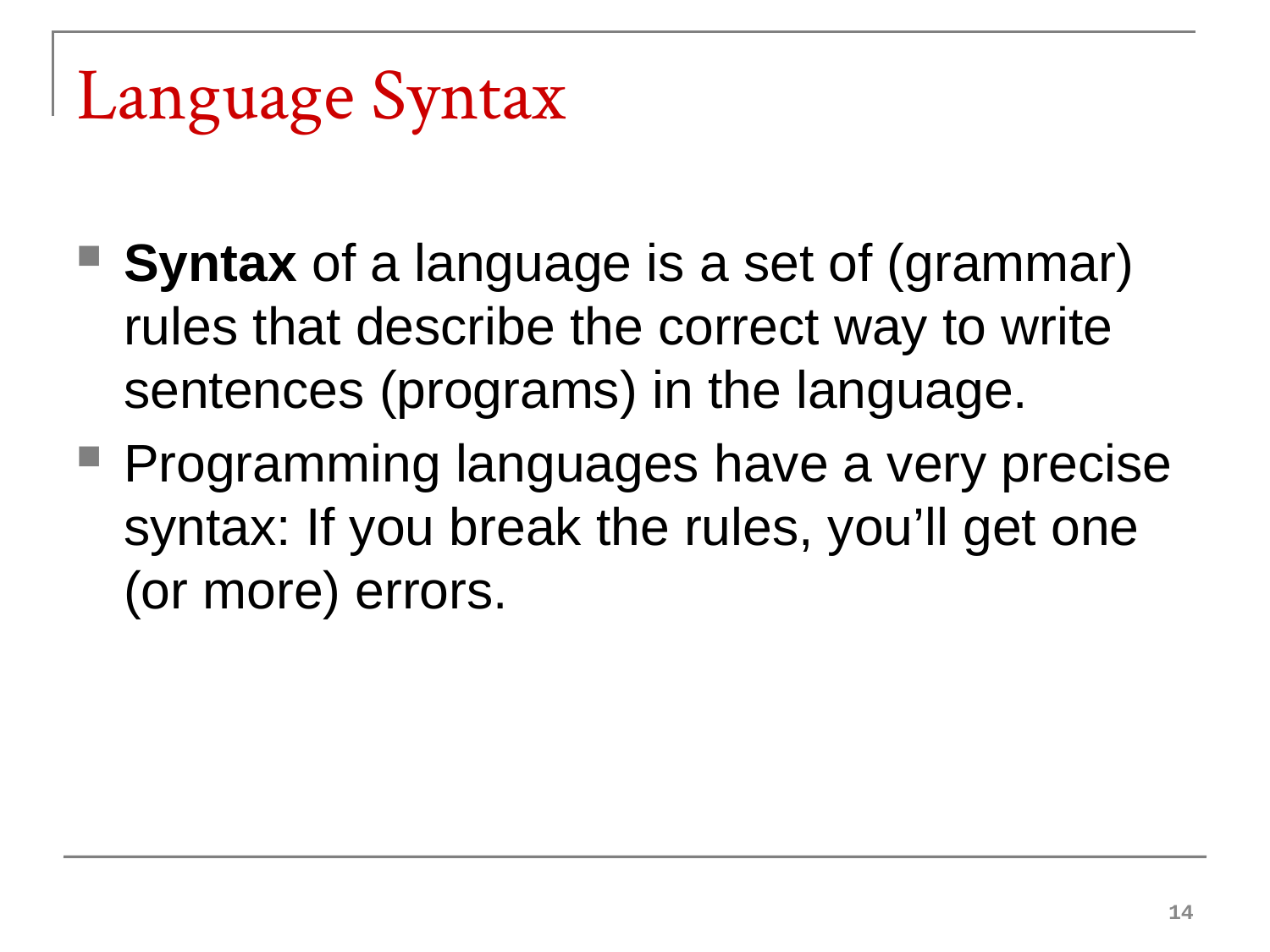

# Language Syntax
Syntax of a language is a set of (grammar) rules that describe the correct way to write sentences (programs) in the language.
Programming languages have a very precise syntax: If you break the rules, you’ll get one (or more) errors.
14